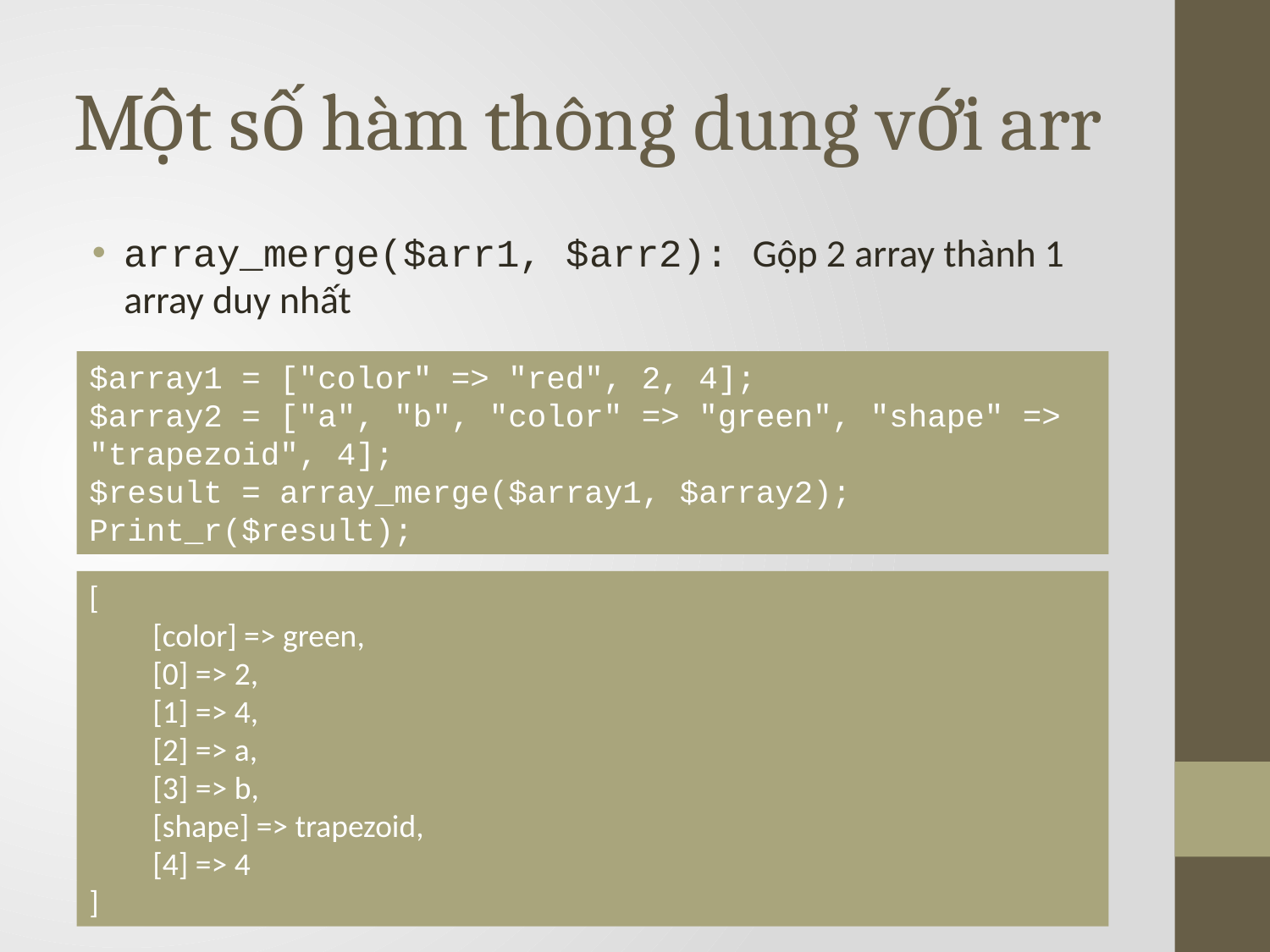

# Một số hàm thông dung với arr
array_merge($arr1, $arr2): Gộp 2 array thành 1 array duy nhất

$array1 = ["color" => "red", 2, 4];
$array2 = ["a", "b", "color" => "green", "shape" => "trapezoid", 4];
$result = array_merge($array1, $array2);
Print_r($result);
[
[color] => green,
[0] => 2,
[1] => 4,
[2] => a,
[3] => b,
[shape] => trapezoid,
[4] => 4
]